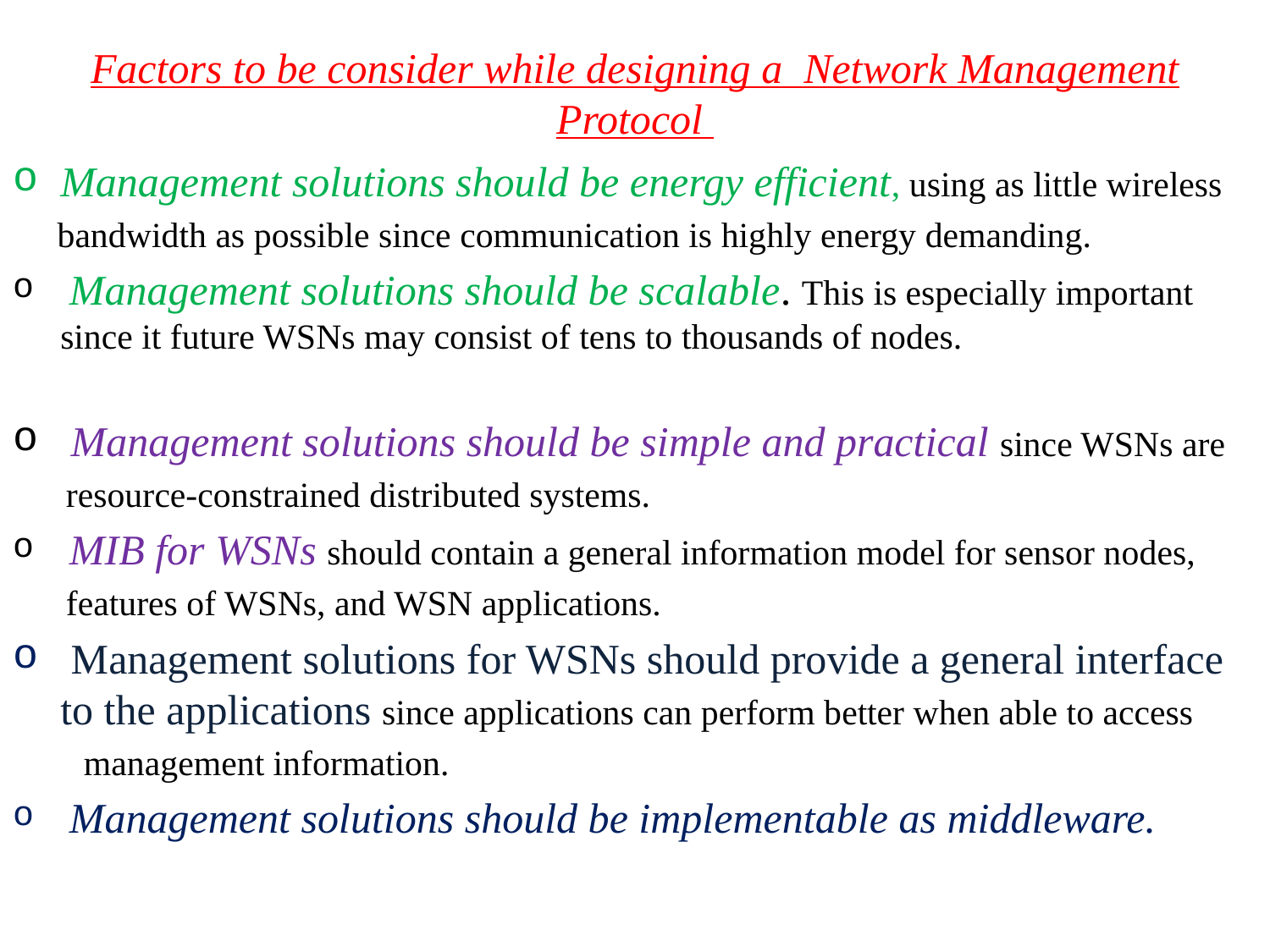

# Factors to be consider while designing a  Network Management Protocol
Management solutions should be energy efficient, using as little wireless
     bandwidth as possible since communication is highly energy demanding.
 Management solutions should be scalable. This is especially important since it future WSNs may consist of tens to thousands of nodes.

 Management solutions should be simple and practical since WSNs are
      resource-constrained distributed systems.
 MIB for WSNs should contain a general information model for sensor nodes,
      features of WSNs, and WSN applications.
 Management solutions for WSNs should provide a general interface to the applications since applications can perform better when able to access
        management information.
 Management solutions should be implementable as middleware.